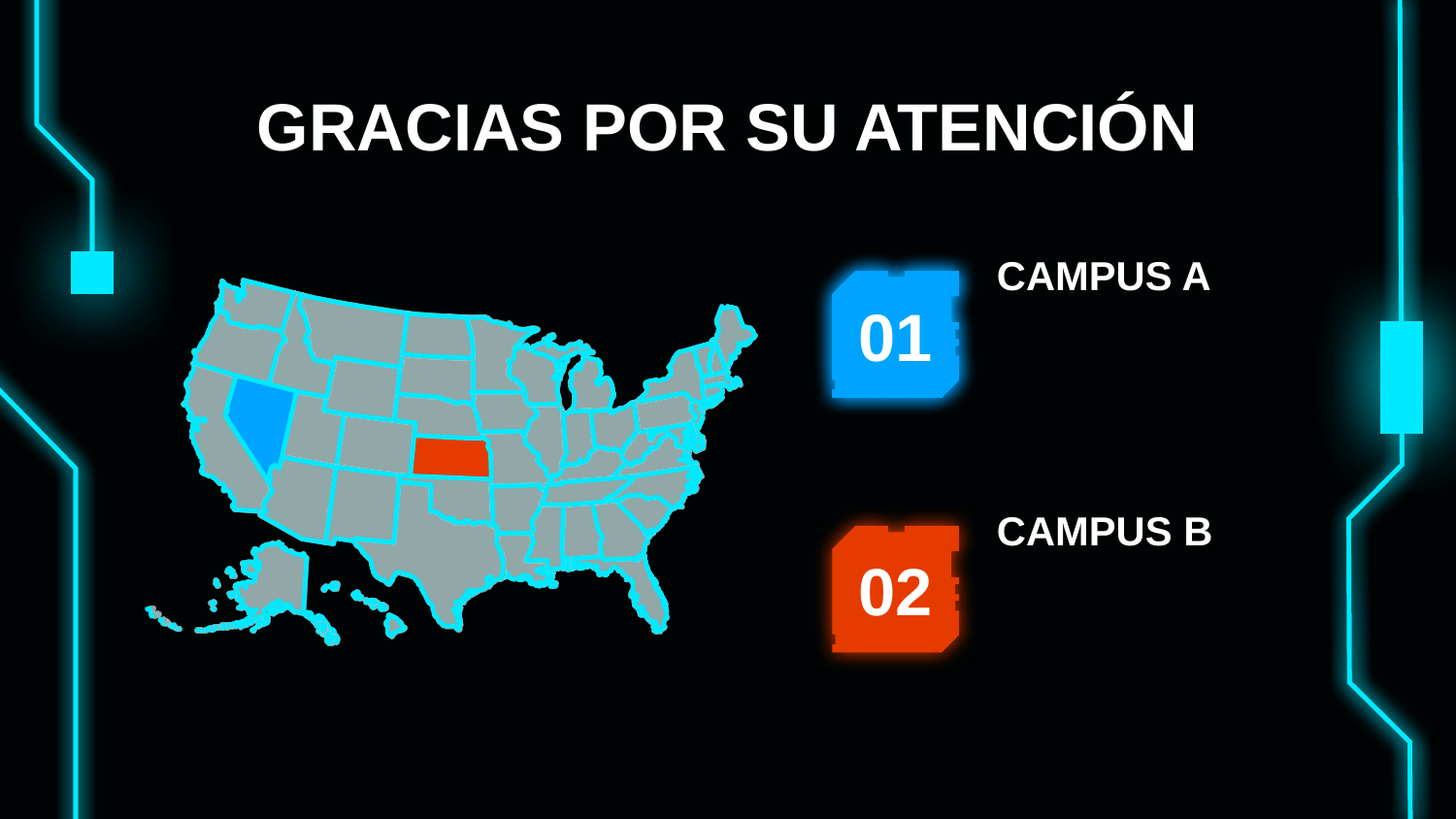

# GRACIAS POR SU ATENCIÓN
CAMPUS A

01

CAMPUS B

02